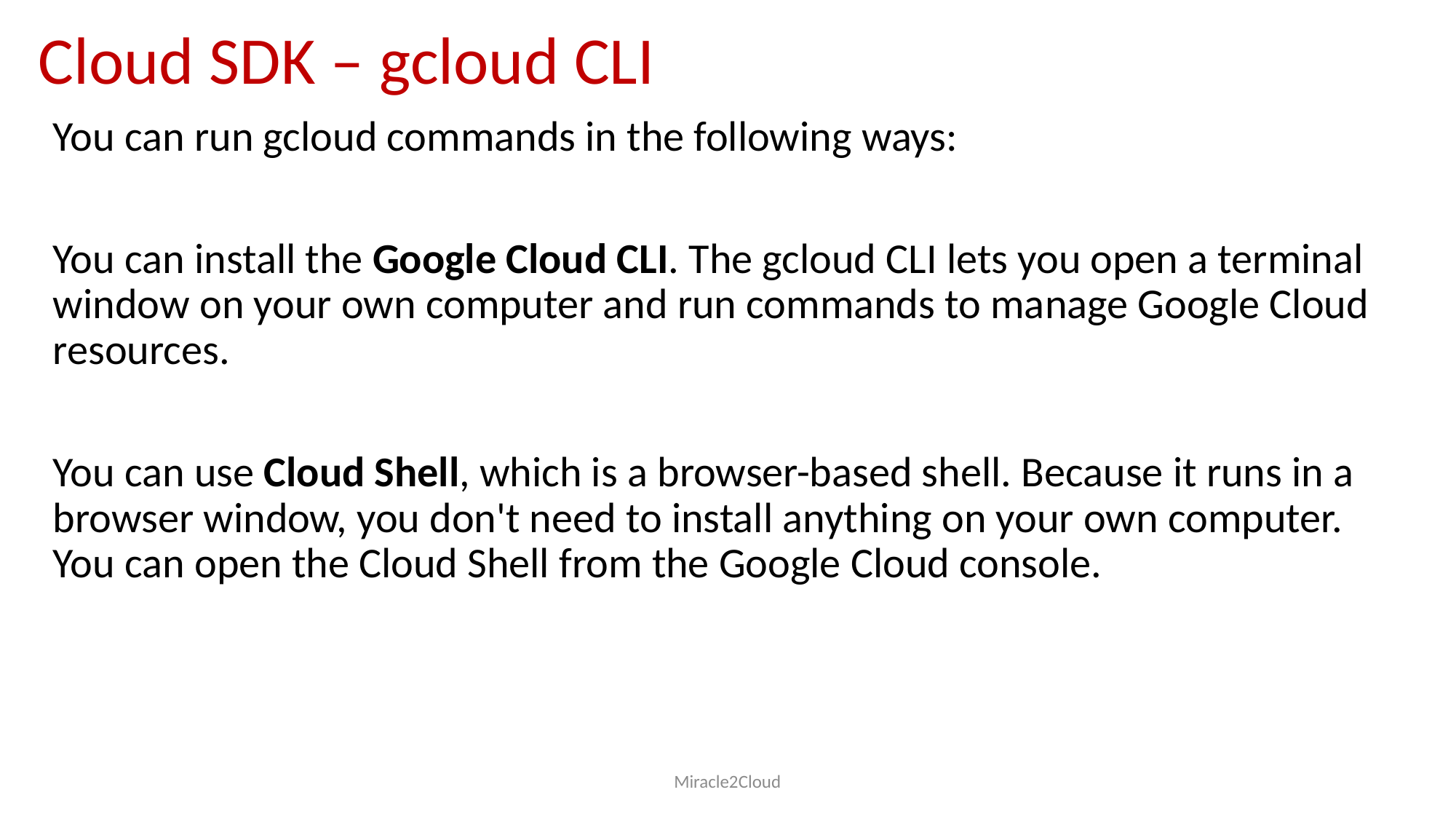

# Cloud SDK – gcloud CLI
You can run gcloud commands in the following ways:

You can install the Google Cloud CLI. The gcloud CLI lets you open a terminal window on your own computer and run commands to manage Google Cloud resources.

You can use Cloud Shell, which is a browser-based shell. Because it runs in a browser window, you don't need to install anything on your own computer. You can open the Cloud Shell from the Google Cloud console.
Miracle2Cloud